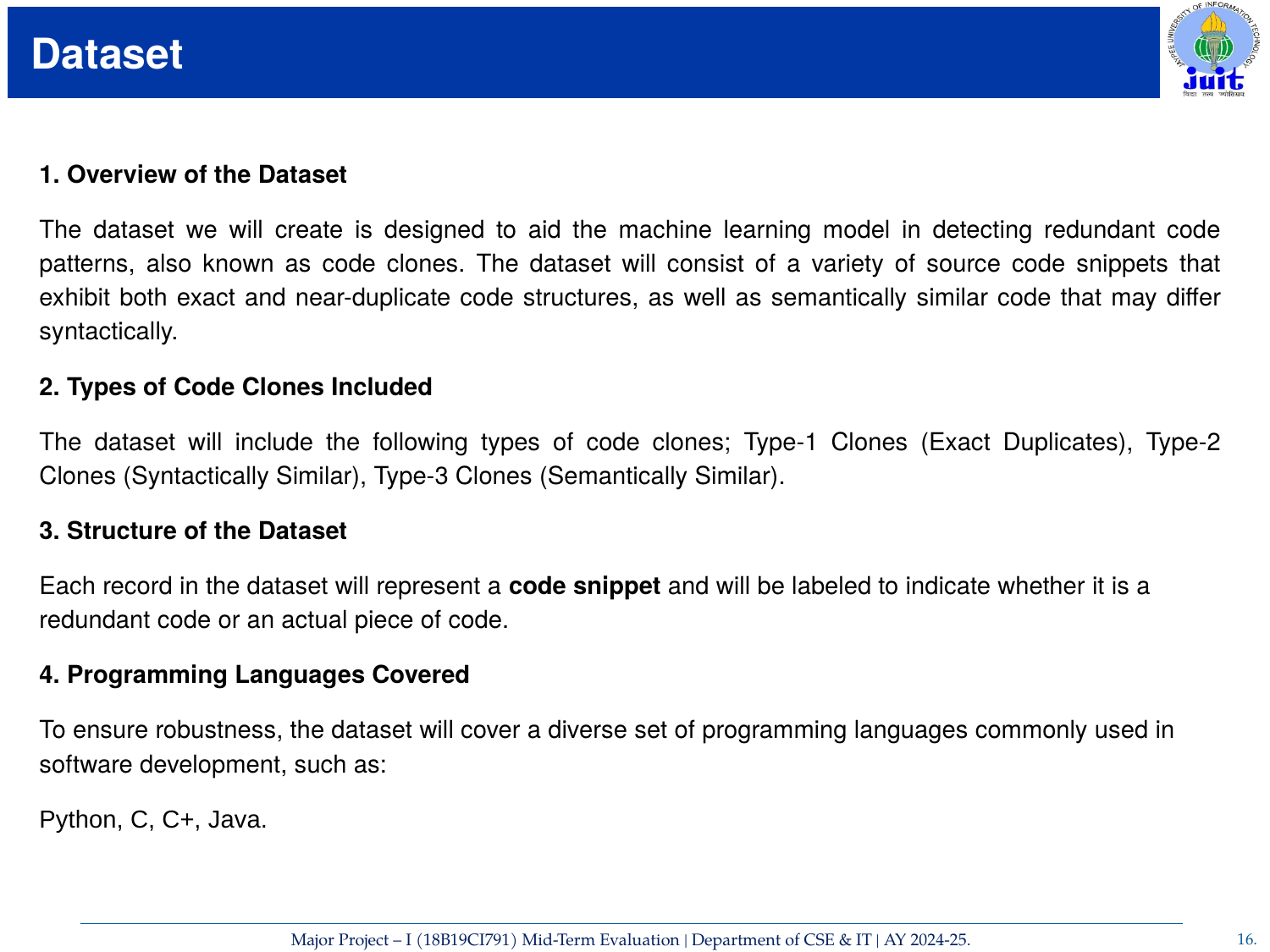

# Dataset

1. Overview of the Dataset
The dataset we will create is designed to aid the machine learning model in detecting redundant code patterns, also known as code clones. The dataset will consist of a variety of source code snippets that exhibit both exact and near-duplicate code structures, as well as semantically similar code that may differ syntactically.
2. Types of Code Clones Included
The dataset will include the following types of code clones; Type-1 Clones (Exact Duplicates), Type-2 Clones (Syntactically Similar), Type-3 Clones (Semantically Similar).
3. Structure of the Dataset
Each record in the dataset will represent a code snippet and will be labeled to indicate whether it is a redundant code or an actual piece of code.
4. Programming Languages Covered
To ensure robustness, the dataset will cover a diverse set of programming languages commonly used in software development, such as:
Python, C, C+, Java.